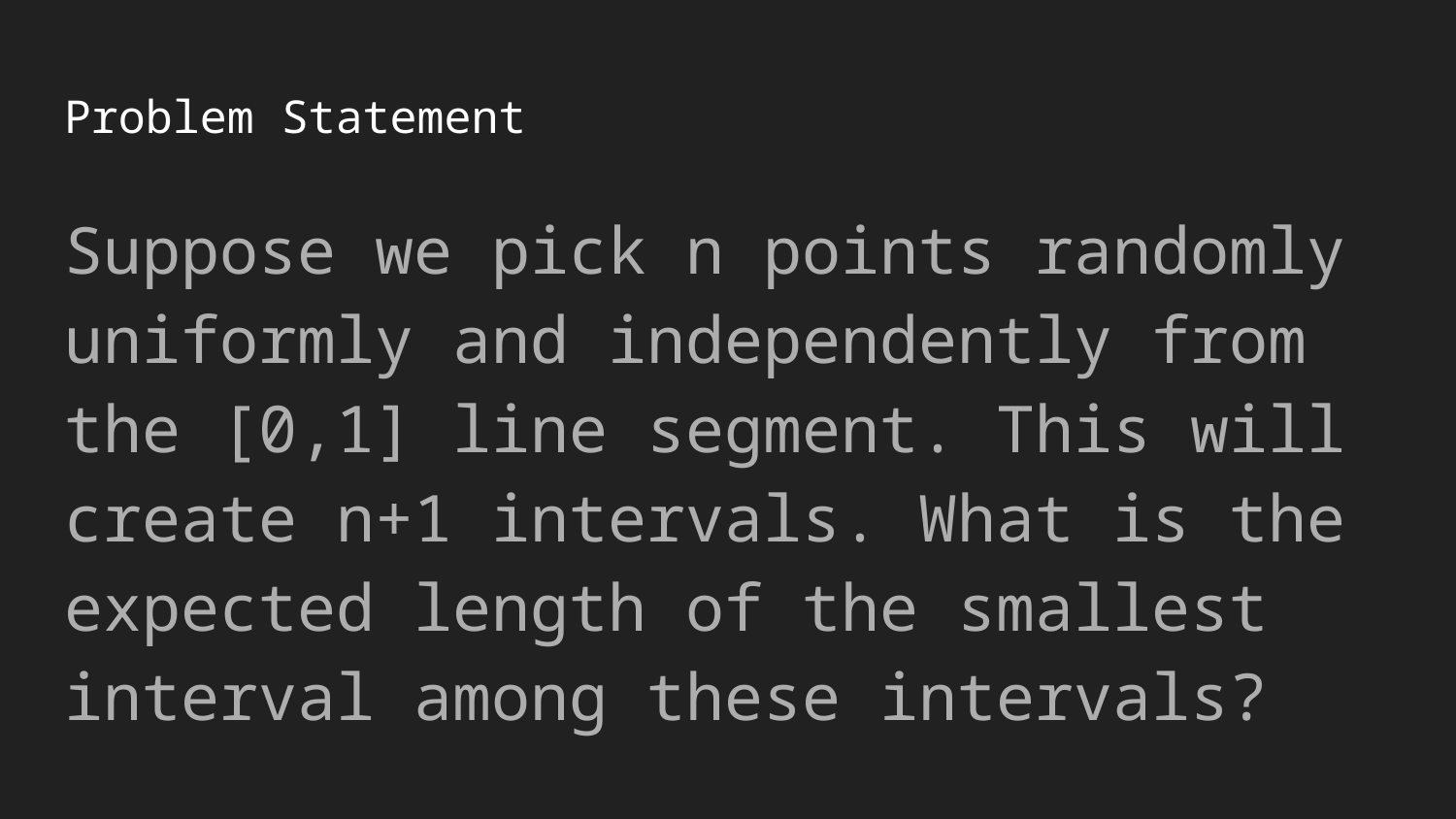

# Problem Statement
Suppose we pick n points randomly uniformly and independently from the [0,1] line segment. This will create n+1 intervals. What is the expected length of the smallest interval among these intervals?